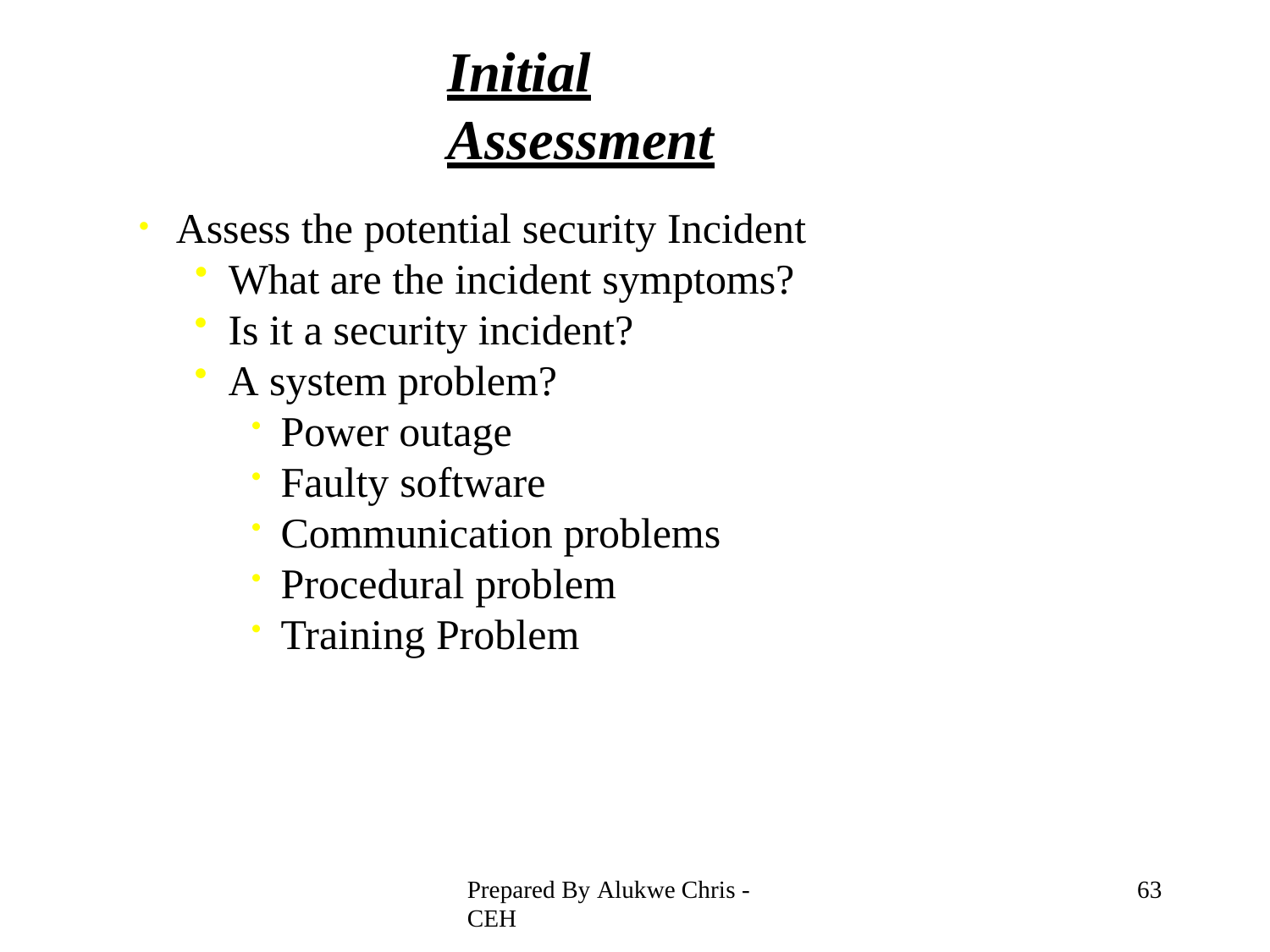

# Initial Assessment
Assess the potential security Incident
What are the incident symptoms?
Is it a security incident?
A system problem?
Power outage
Faulty software
Communication problems
Procedural problem
Training Problem
Prepared By Alukwe Chris - CEH
63